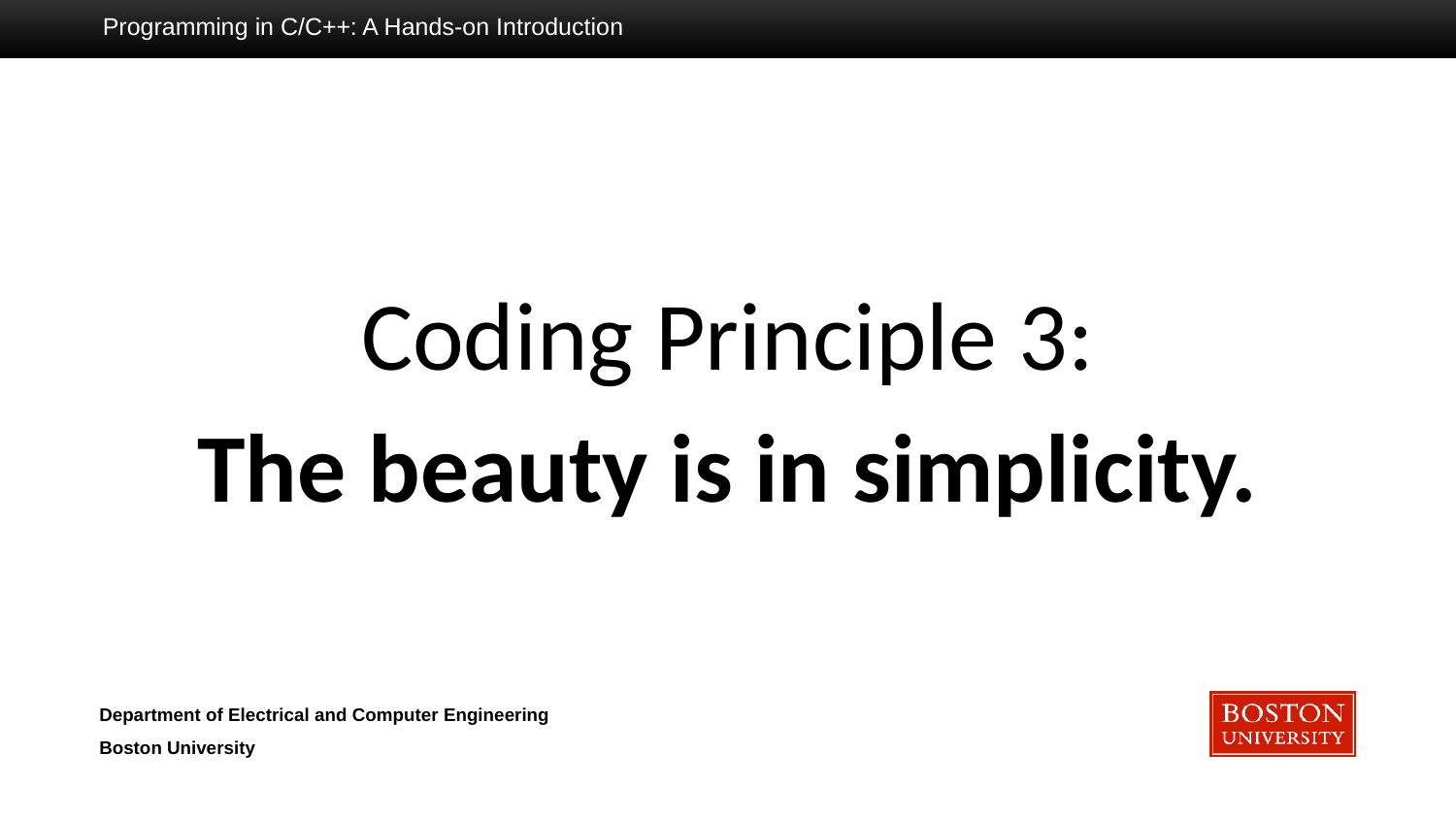

Programming in C/C++: A Hands-on Introduction
Coding Principle 3:
The beauty is in simplicity.